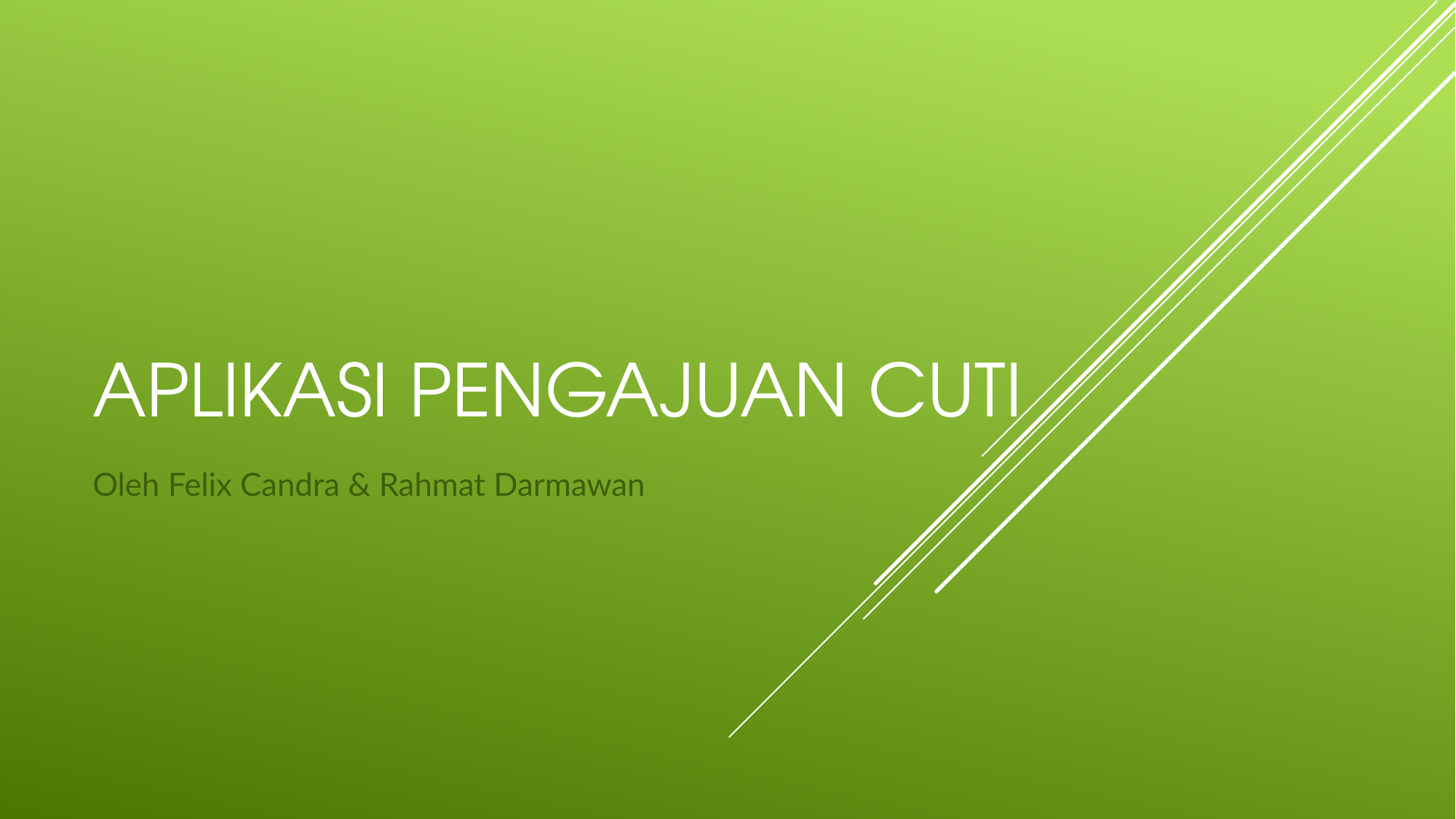

# Aplikasi Pengajuan Cuti
Oleh Felix Candra & Rahmat Darmawan